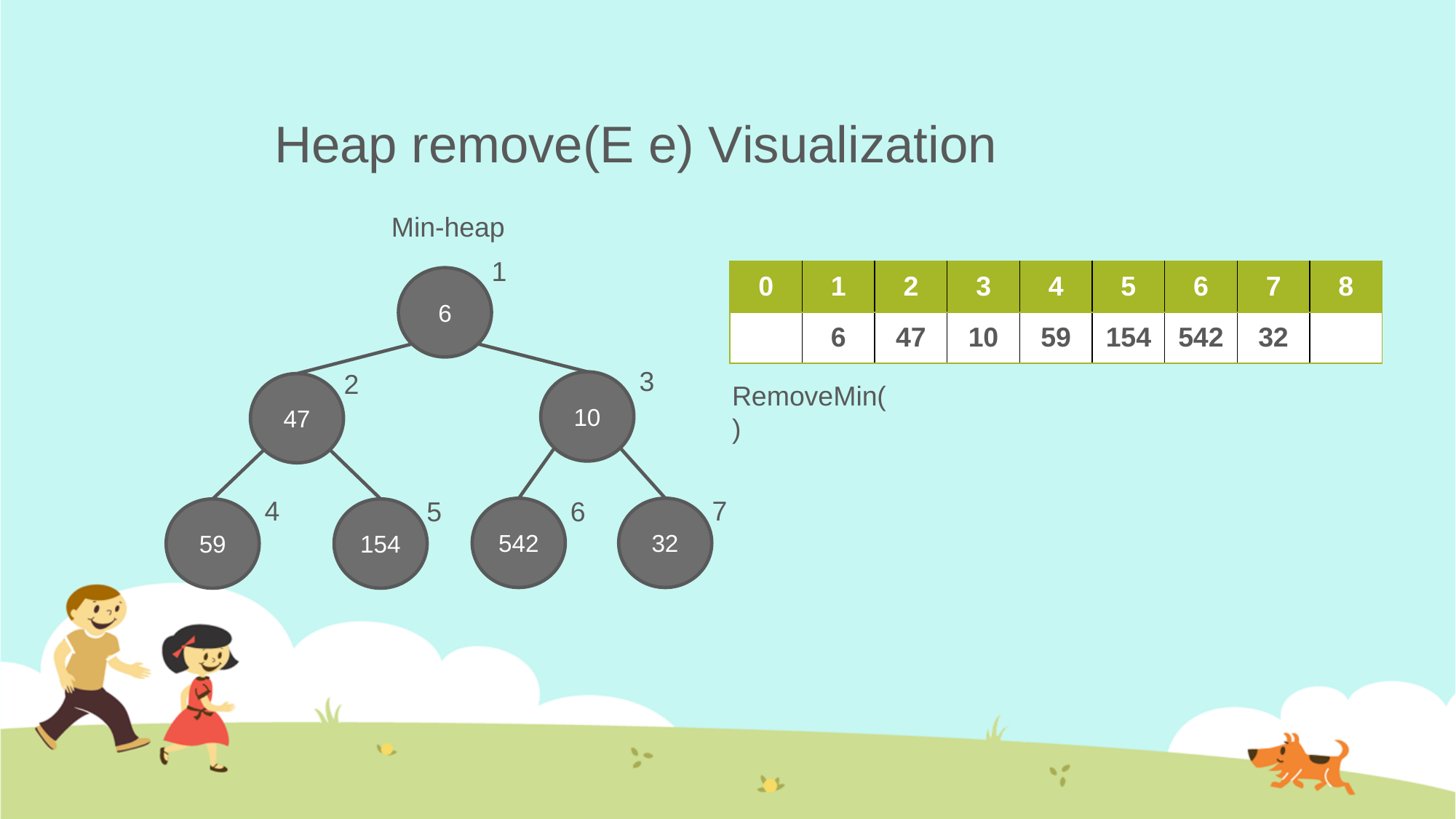

# Heap remove(E e) Visualization
Min-heap
1
| 0 | 1 | 2 | 3 | 4 | 5 | 6 | 7 | 8 |
| --- | --- | --- | --- | --- | --- | --- | --- | --- |
|  | 6 | 47 | 10 | 59 | 154 | 542 | 32 |  |
6
3
2
10
RemoveMin()

47
4
7
5
6
542
32
59
154